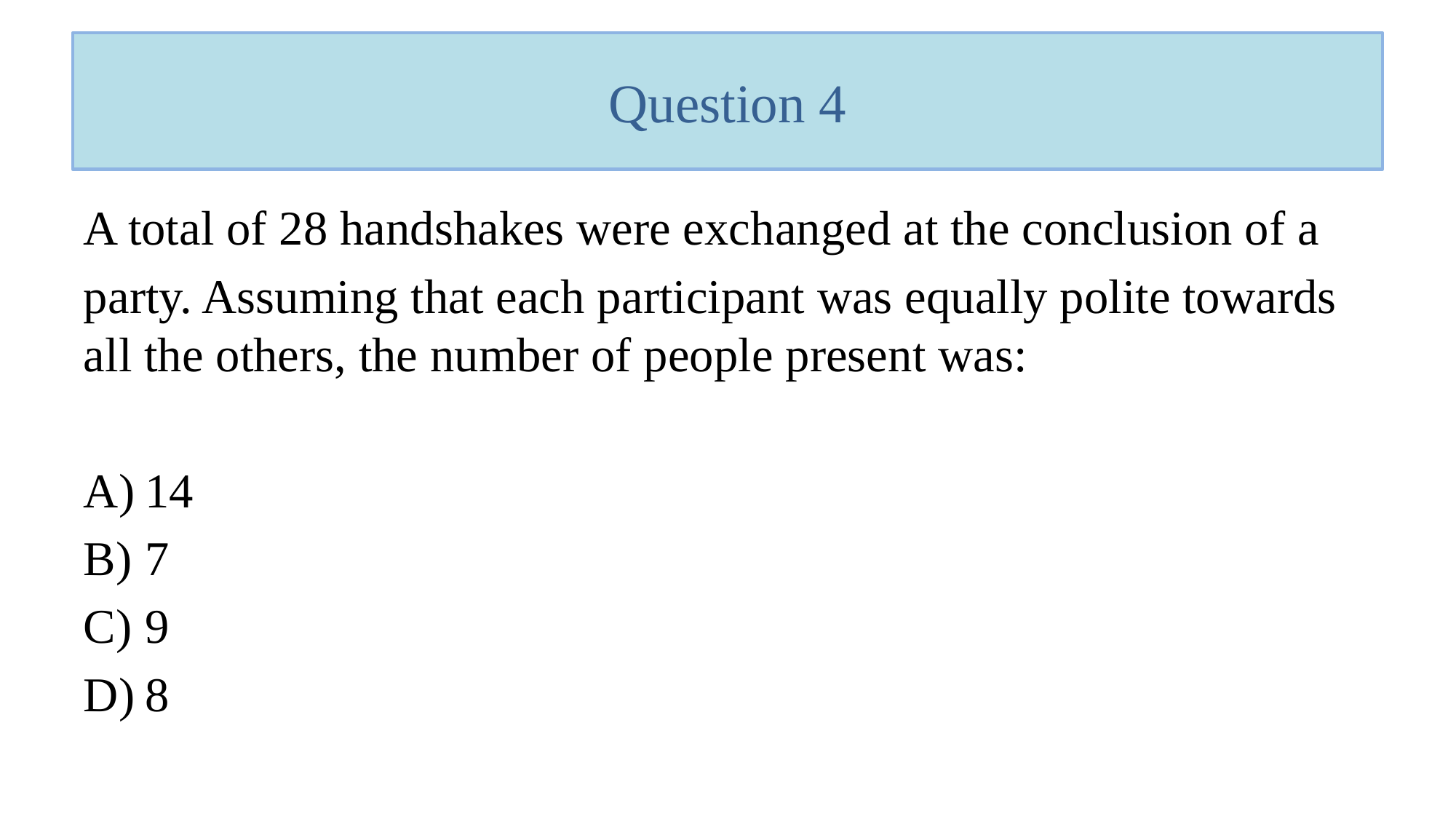

# Question 4
A total of 28 handshakes were exchanged at the conclusion of a
party. Assuming that each participant was equally polite towards all the others, the number of people present was:

14
7
9
8